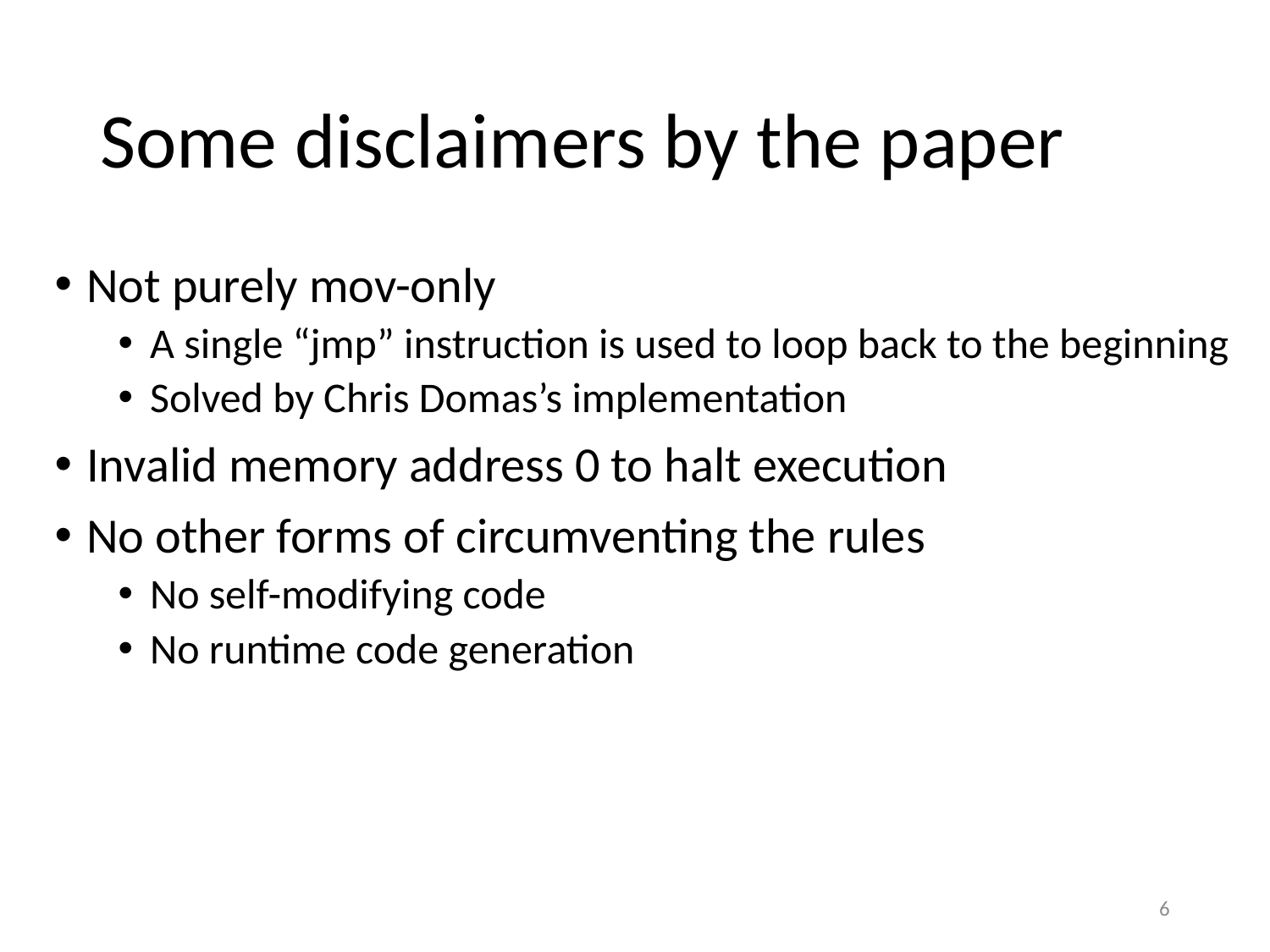

# Some disclaimers by the paper
Not purely mov-only
A single “jmp” instruction is used to loop back to the beginning
Solved by Chris Domas’s implementation
Invalid memory address 0 to halt execution
No other forms of circumventing the rules
No self-modifying code
No runtime code generation

6